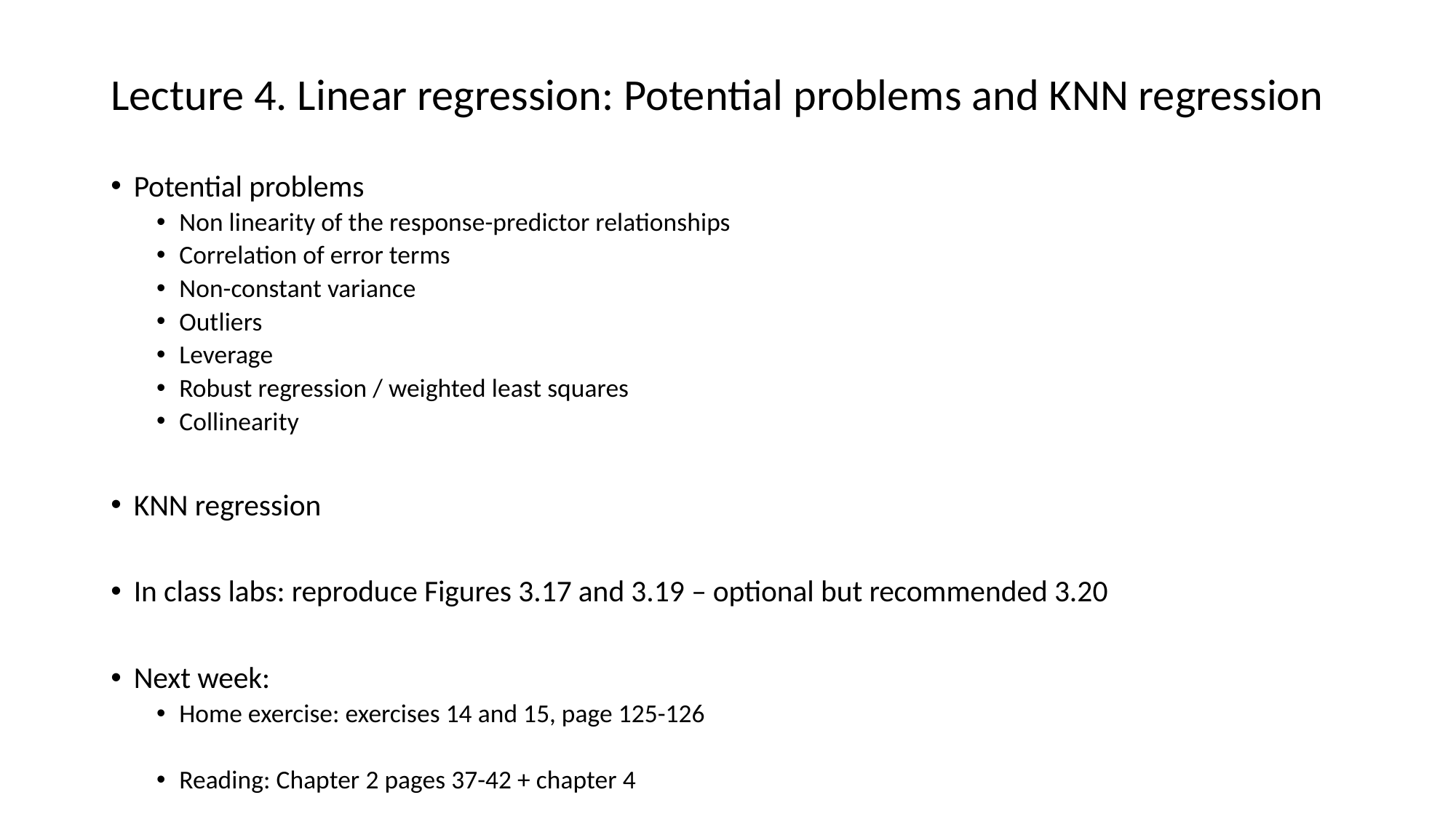

# Lecture 4. Linear regression: Potential problems and KNN regression
Potential problems
Non linearity of the response-predictor relationships
Correlation of error terms
Non-constant variance
Outliers
Leverage
Robust regression / weighted least squares
Collinearity

KNN regression

In class labs: reproduce Figures 3.17 and 3.19 – optional but recommended 3.20

Next week:
Home exercise: exercises 14 and 15, page 125-126

Reading: Chapter 2 pages 37-42 + chapter 4